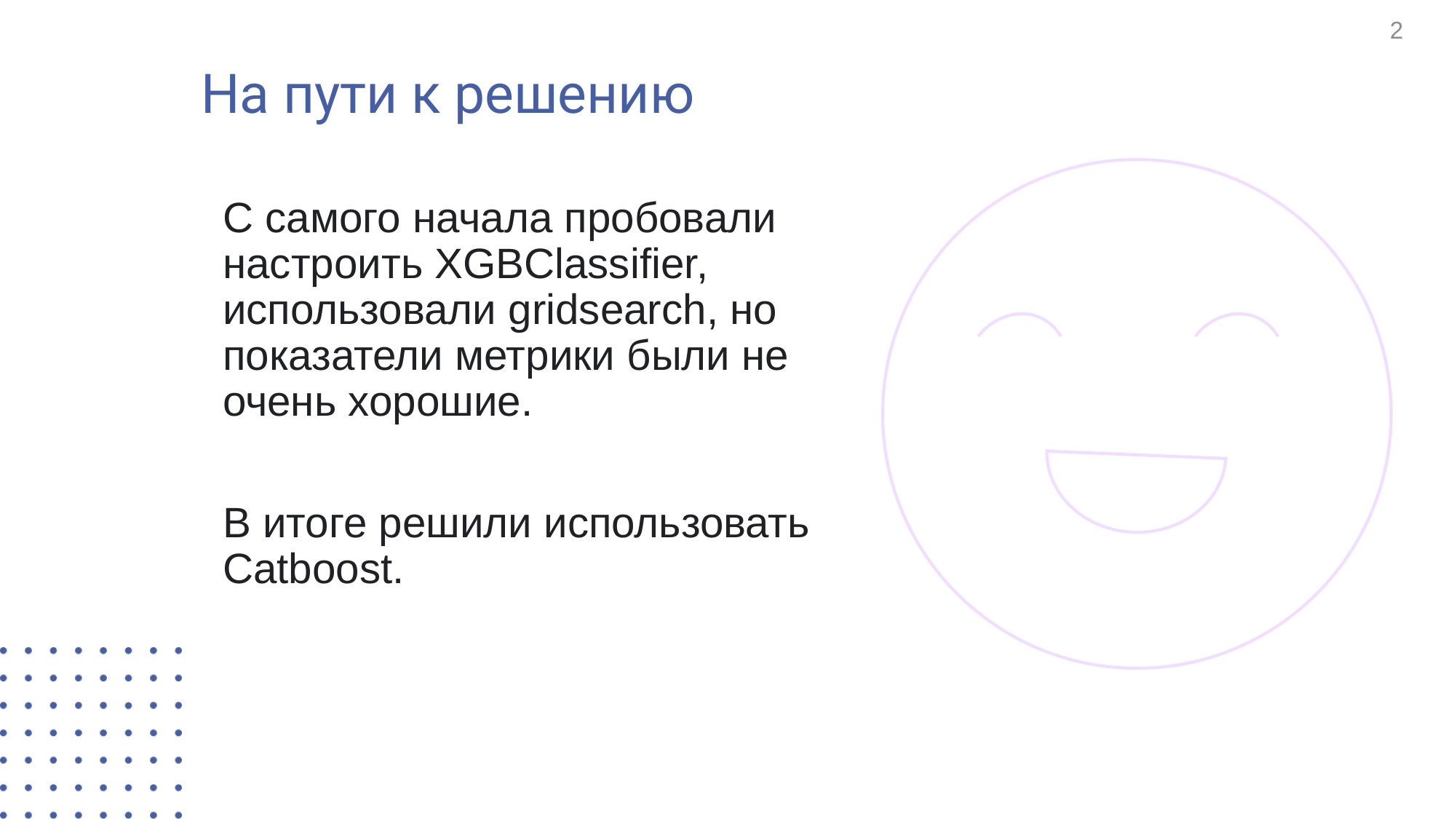

2
# На пути к решению
С самого начала пробовали настроить XGBClassifier, использовали gridsearch, но показатели метрики были не очень хорошие.

В итоге решили использовать Catboost.